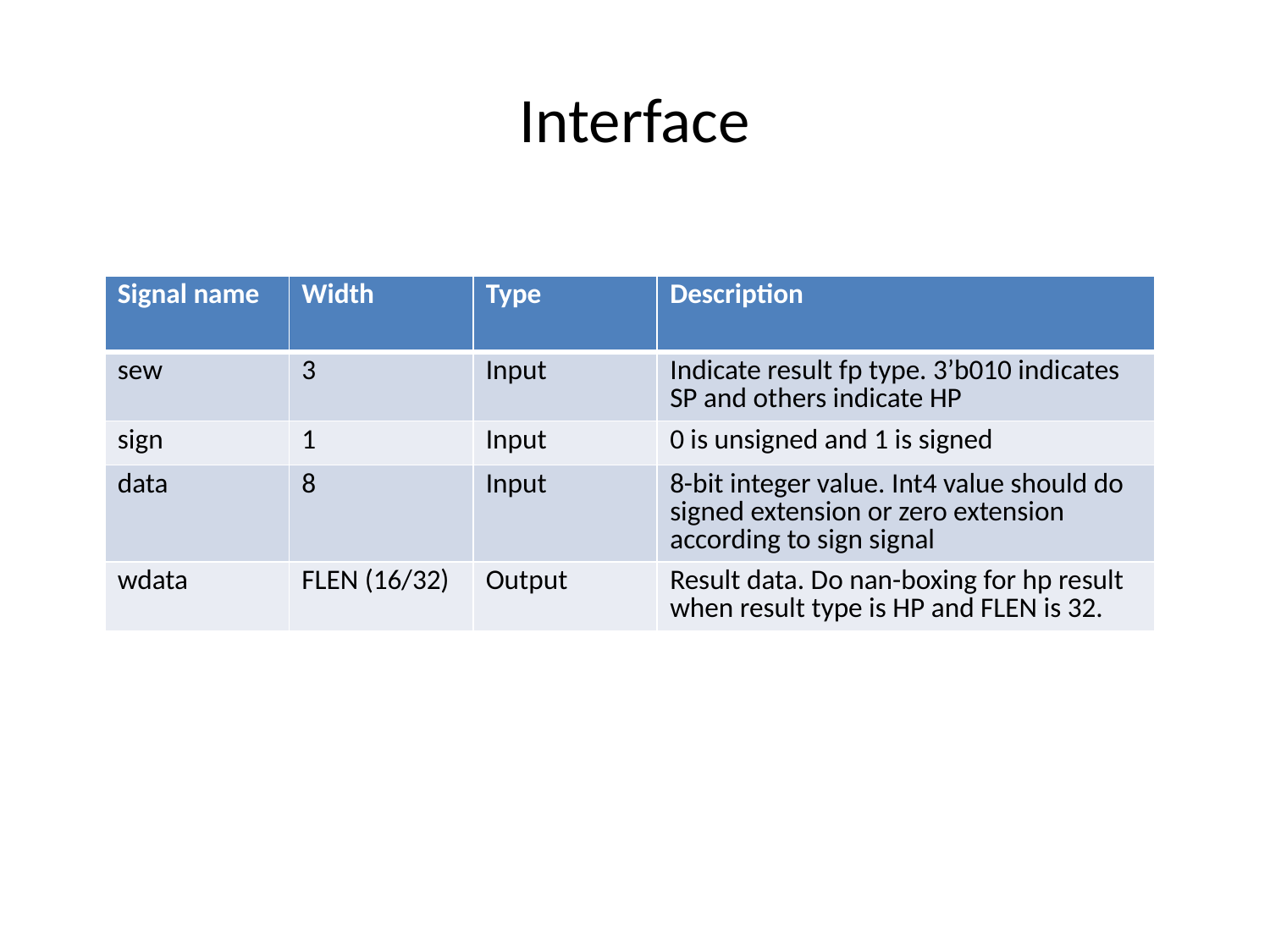

# Interface

| Signal name | Width | Type | Description |
| --- | --- | --- | --- |
| sew | 3 | Input | Indicate result fp type. 3’b010 indicates SP and others indicate HP |
| sign | 1 | Input | 0 is unsigned and 1 is signed |
| data | 8 | Input | 8-bit integer value. Int4 value should do signed extension or zero extension according to sign signal |
| wdata | FLEN (16/32) | Output | Result data. Do nan-boxing for hp result when result type is HP and FLEN is 32. |